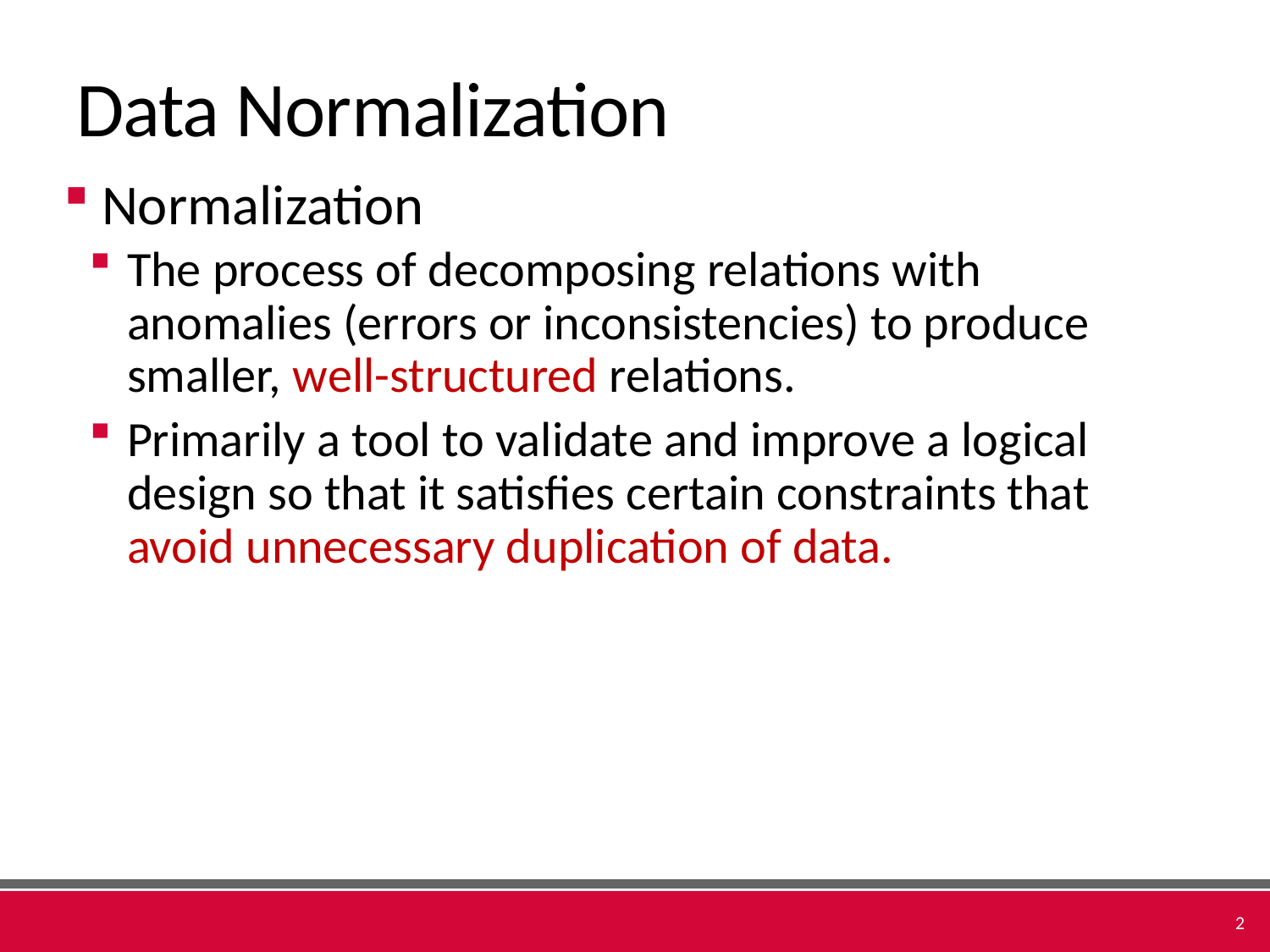

# Data Normalization
Normalization
The process of decomposing relations with anomalies (errors or inconsistencies) to produce smaller, well-structured relations.
Primarily a tool to validate and improve a logical design so that it satisfies certain constraints that avoid unnecessary duplication of data.

2